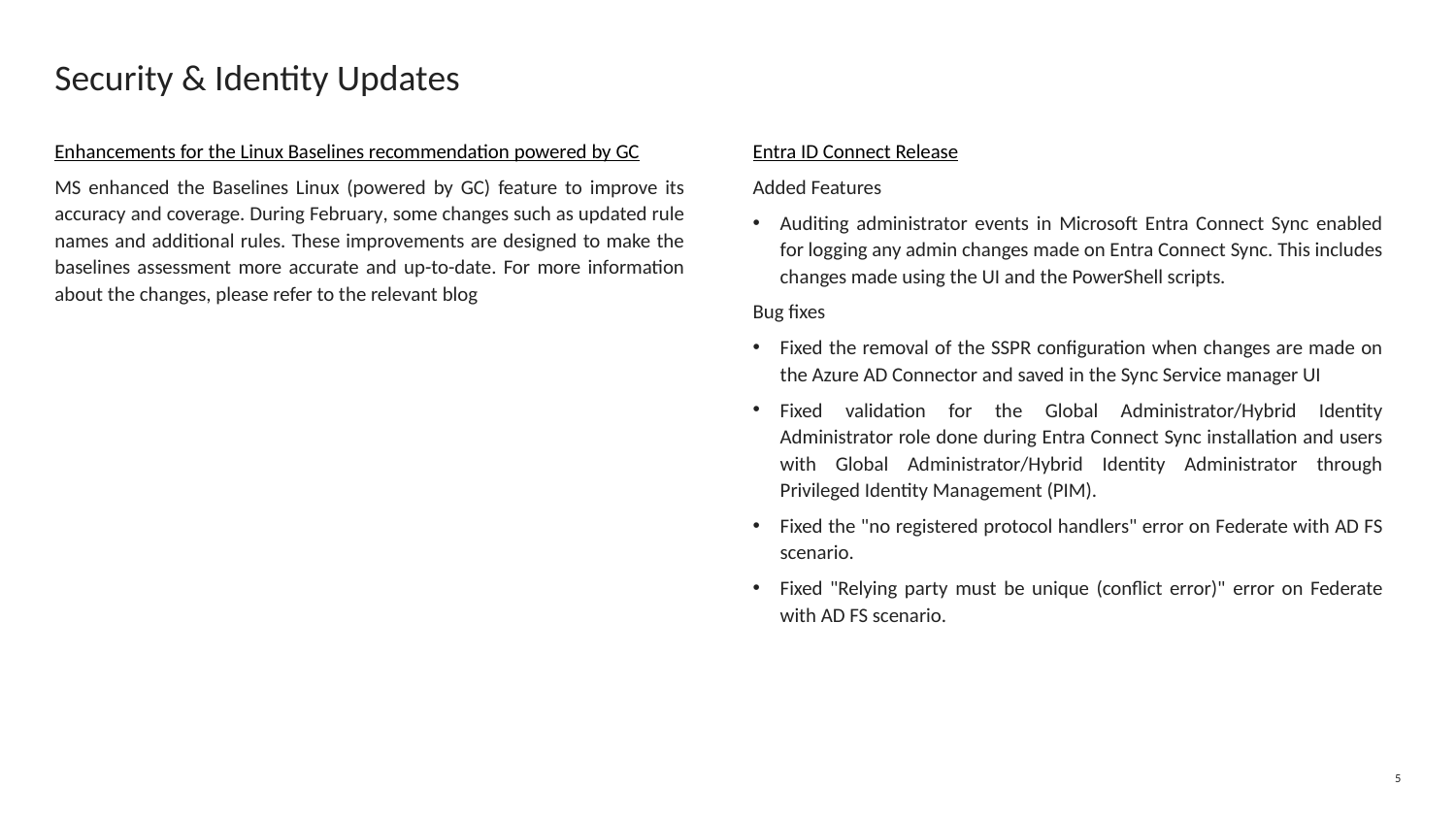

# Security & Identity Updates
Entra ID Connect Release
Added Features
Auditing administrator events in Microsoft Entra Connect Sync enabled for logging any admin changes made on Entra Connect Sync. This includes changes made using the UI and the PowerShell scripts.
Bug fixes
Fixed the removal of the SSPR configuration when changes are made on the Azure AD Connector and saved in the Sync Service manager UI
Fixed validation for the Global Administrator/Hybrid Identity Administrator role done during Entra Connect Sync installation and users with Global Administrator/Hybrid Identity Administrator through Privileged Identity Management (PIM).
Fixed the "no registered protocol handlers" error on Federate with AD FS scenario.
Fixed "Relying party must be unique (conflict error)" error on Federate with AD FS scenario.
Enhancements for the Linux Baselines recommendation powered by GC
MS enhanced the Baselines Linux (powered by GC) feature to improve its accuracy and coverage. During February, some changes such as updated rule names and additional rules. These improvements are designed to make the baselines assessment more accurate and up-to-date. For more information about the changes, please refer to the relevant blog